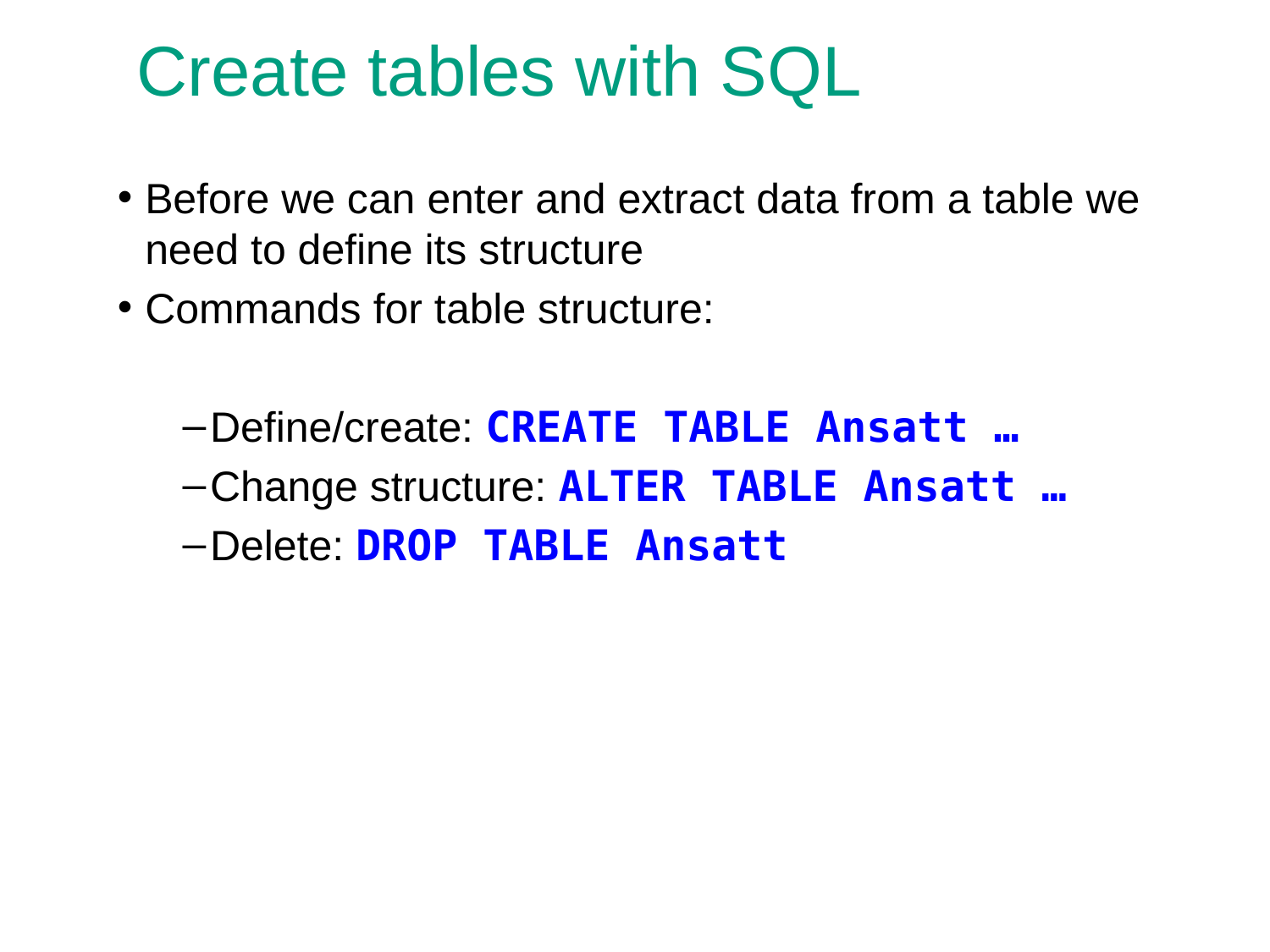

# Create tables with SQL
Before we can enter and extract data from a table we need to define its structure
Commands for table structure:

Define/create: CREATE TABLE Ansatt …
Change structure: ALTER TABLE Ansatt …
Delete: DROP TABLE Ansatt